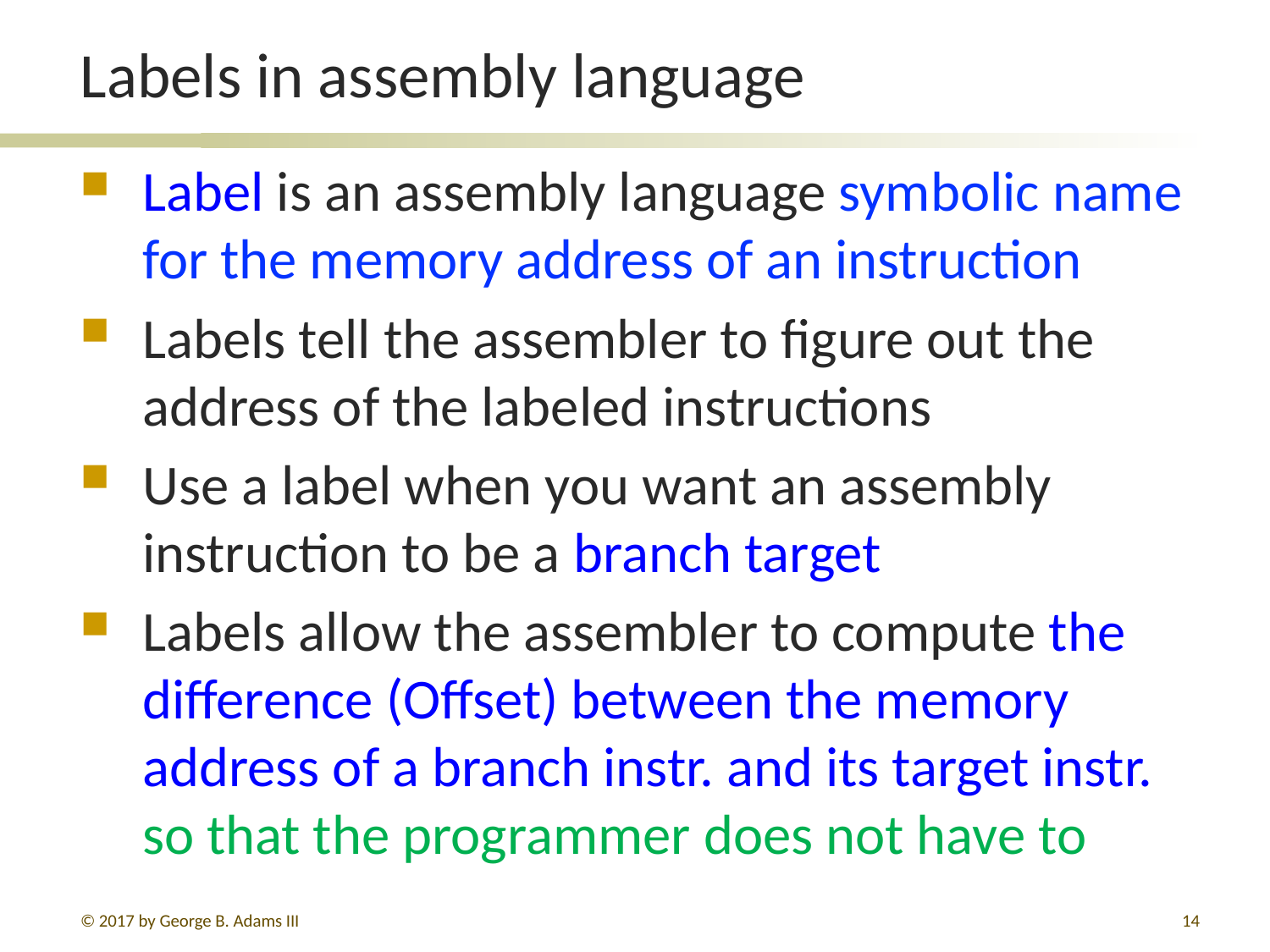

# Labels in assembly language
Label is an assembly language symbolic name for the memory address of an instruction
Labels tell the assembler to figure out the address of the labeled instructions
Use a label when you want an assembly instruction to be a branch target
Labels allow the assembler to compute the difference (Offset) between the memory address of a branch instr. and its target instr. so that the programmer does not have to

© 2017 by George B. Adams III
14